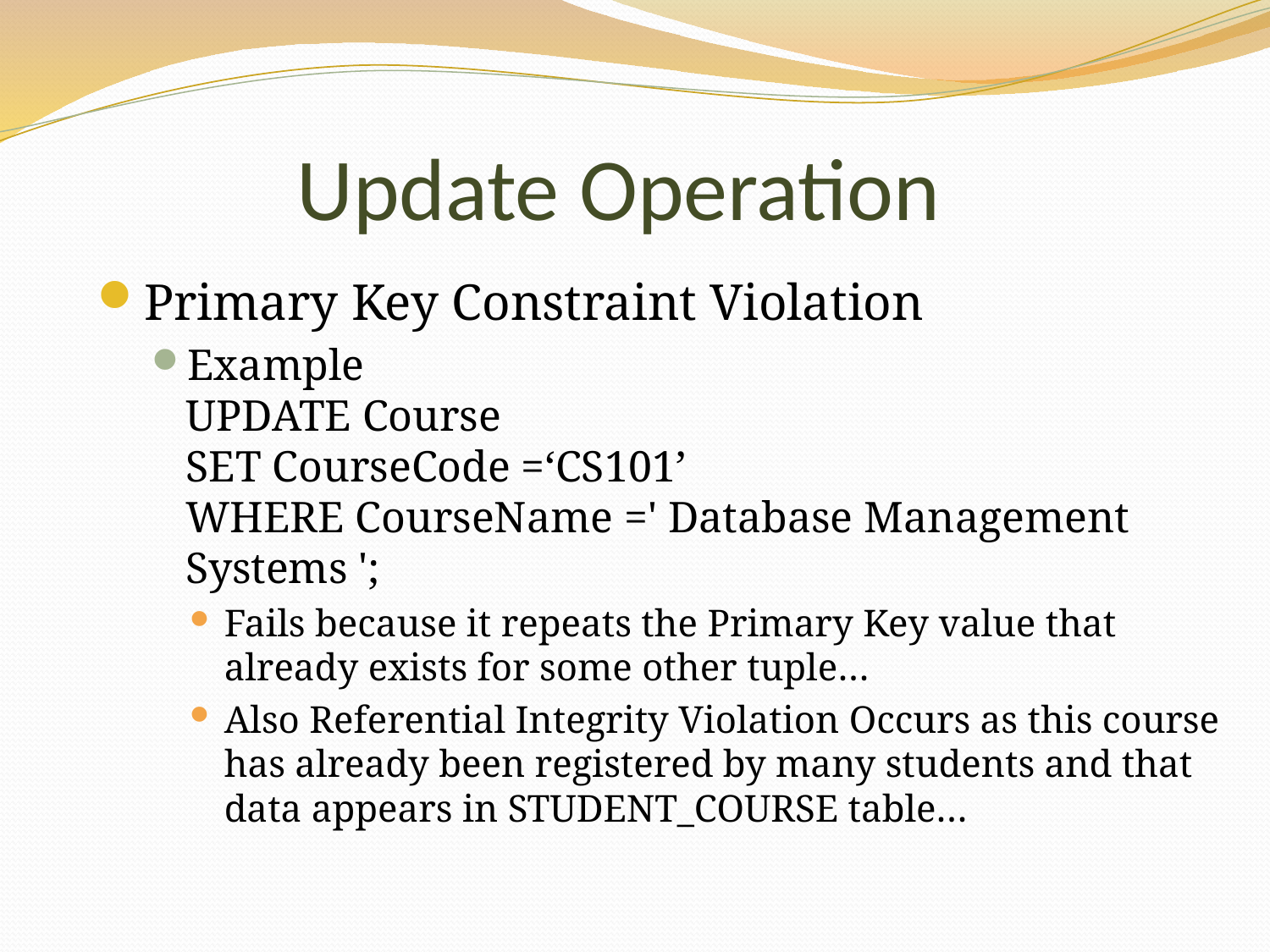

Update Operation
Primary Key Constraint Violation
Example
UPDATE Course
SET CourseCode =‘CS101’
WHERE CourseName =' Database Management Systems ';
Fails because it repeats the Primary Key value that already exists for some other tuple…
Also Referential Integrity Violation Occurs as this course has already been registered by many students and that data appears in STUDENT_COURSE table…